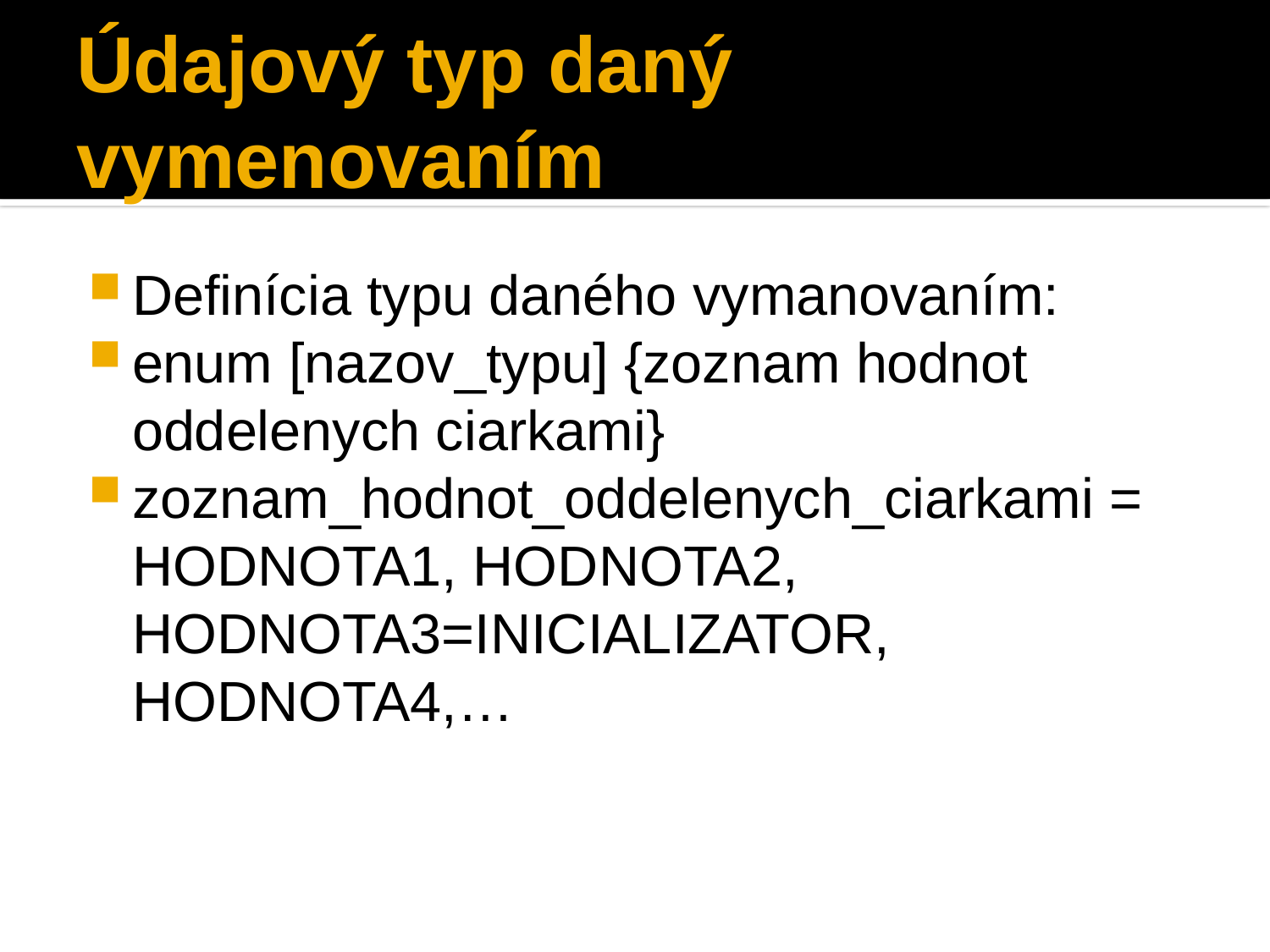

# Údajový typ daný vymenovaním
Definícia typu daného vymanovaním:
enum [nazov_typu] {zoznam hodnot oddelenych ciarkami}
zoznam_hodnot_oddelenych_ciarkami = HODNOTA1, HODNOTA2, HODNOTA3=INICIALIZATOR, HODNOTA4,…